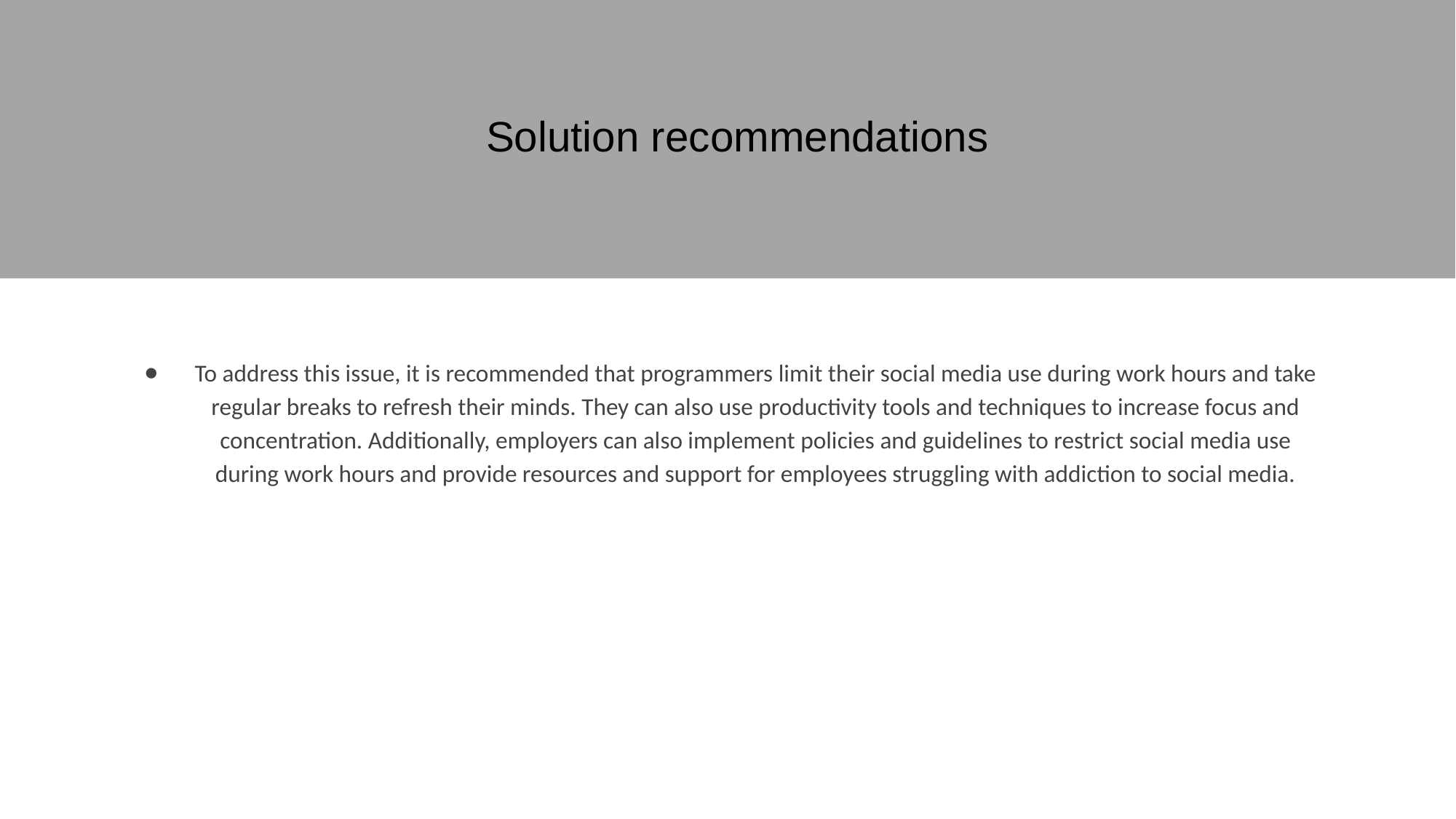

Solution recommendations

To address this issue, it is recommended that programmers limit their social media use during work hours and take regular breaks to refresh their minds. They can also use productivity tools and techniques to increase focus and concentration. Additionally, employers can also implement policies and guidelines to restrict social media use during work hours and provide resources and support for employees struggling with addiction to social media.